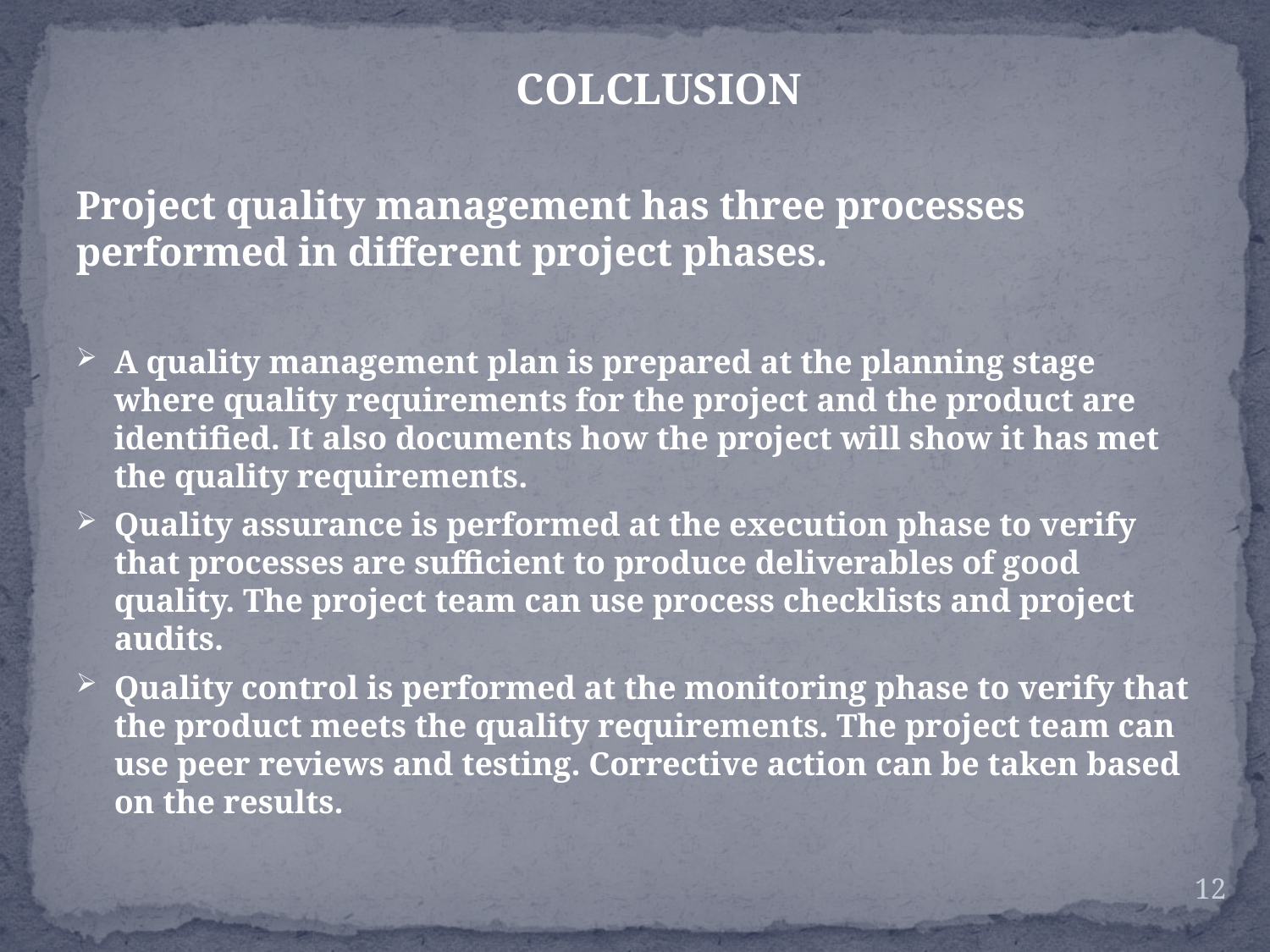

COLCLUSION

Project quality management has three processes performed in different project phases.

A quality management plan is prepared at the planning stage where quality requirements for the project and the product are identified. It also documents how the project will show it has met the quality requirements.
Quality assurance is performed at the execution phase to verify that processes are sufficient to produce deliverables of good quality. The project team can use process checklists and project audits.
Quality control is performed at the monitoring phase to verify that the product meets the quality requirements. The project team can use peer reviews and testing. Corrective action can be taken based on the results.

12